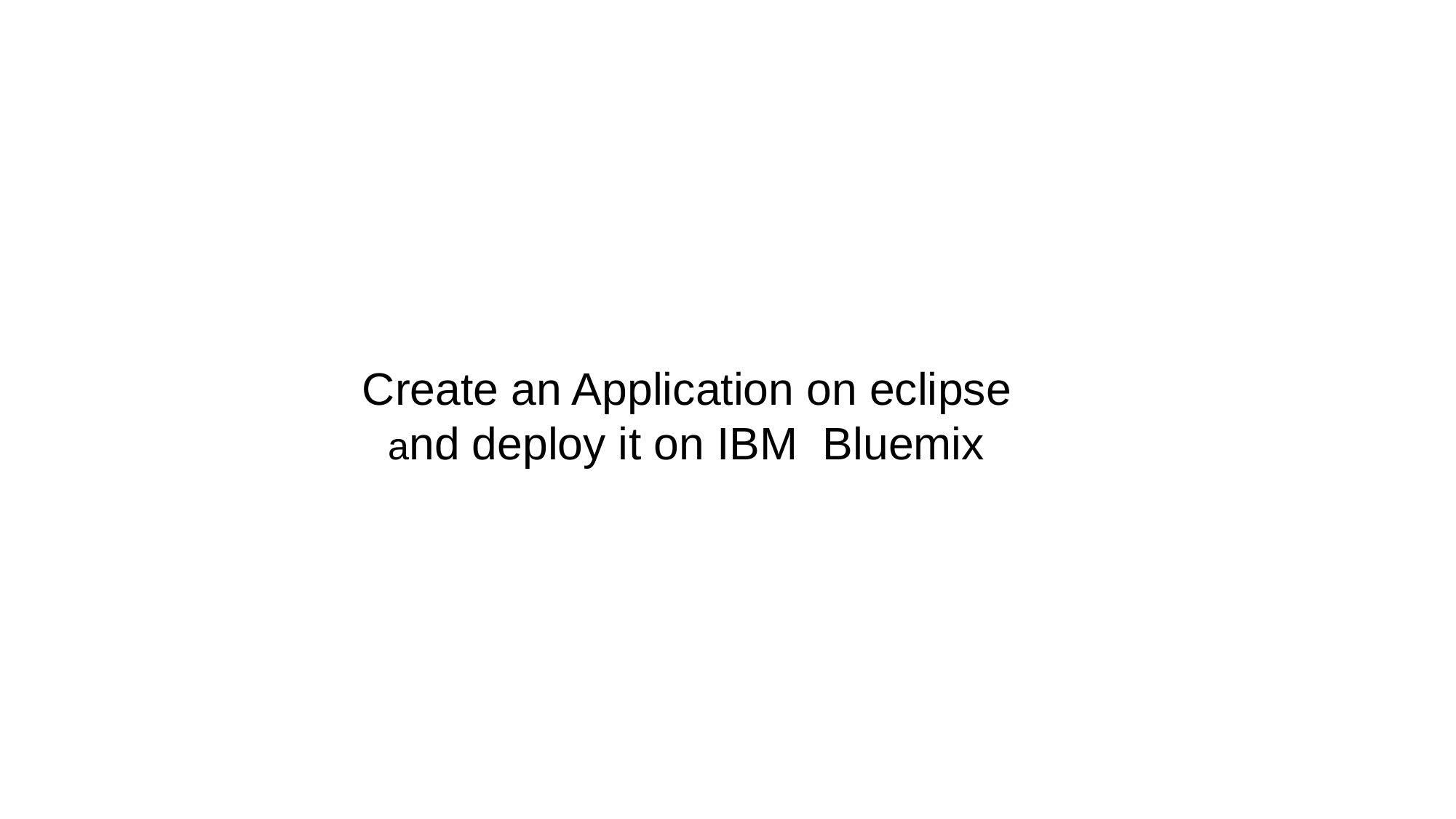

Create an Application on eclipse
      and deploy it on IBM  Bluemix